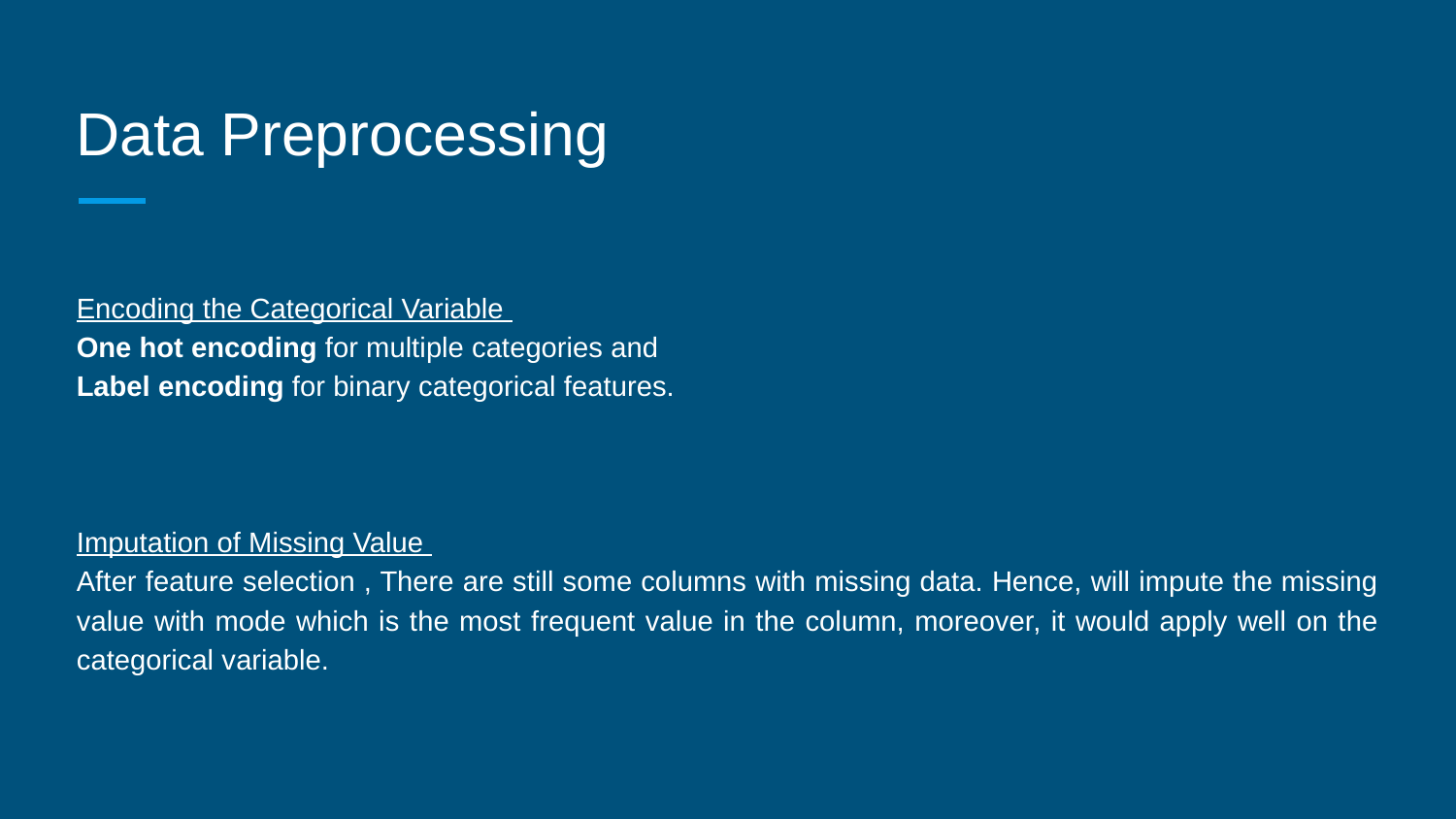

# Data Preprocessing

Encoding the Categorical Variable
One hot encoding for multiple categories and
Label encoding for binary categorical features.

Imputation of Missing Value
After feature selection , There are still some columns with missing data. Hence, will impute the missing value with mode which is the most frequent value in the column, moreover, it would apply well on the categorical variable.